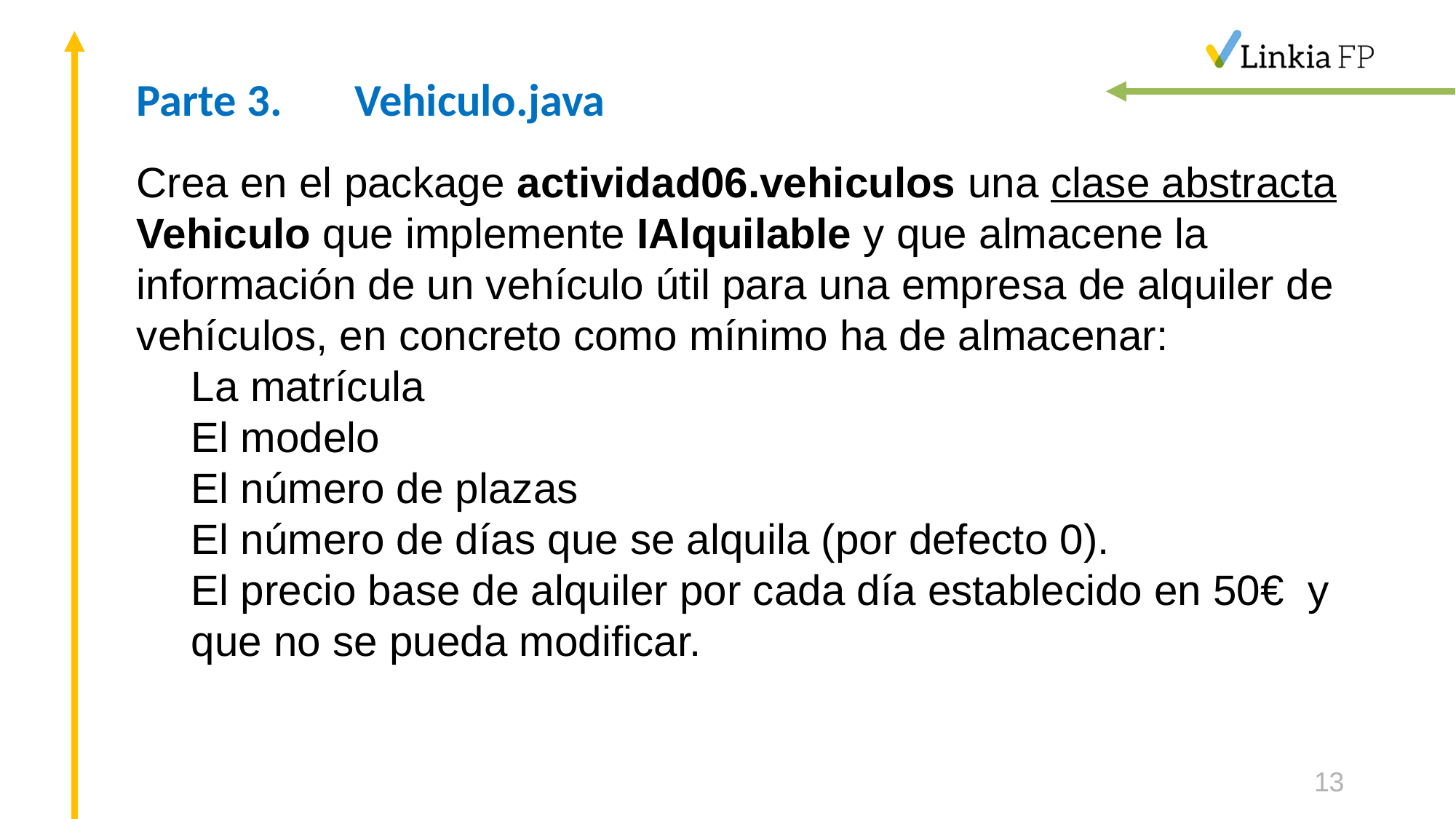

# Parte 3.       Vehiculo.java
Crea en el package actividad06.vehiculos una clase abstracta Vehiculo que implemente IAlquilable y que almacene la información de un vehículo útil para una empresa de alquiler de vehículos, en concreto como mínimo ha de almacenar:
La matrícula
El modelo
El número de plazas
El número de días que se alquila (por defecto 0).
El precio base de alquiler por cada día establecido en 50€  y que no se pueda modificar.
13